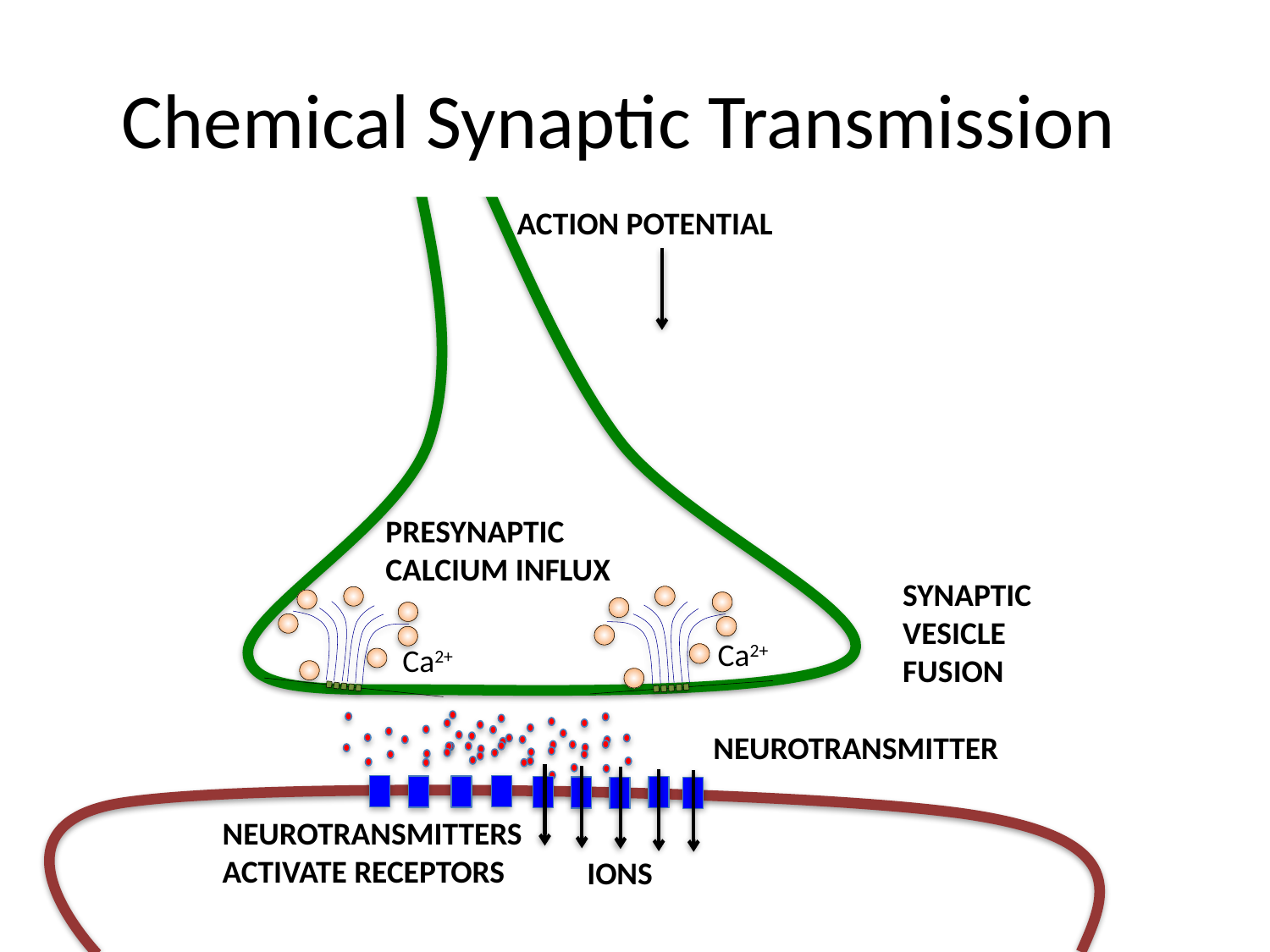

# Chemical Synaptic Transmission

ACTION POTENTIAL
PRESYNAPTIC CALCIUM INFLUX
SYNAPTIC VESICLE FUSION

Ca2+
Ca2+

NEUROTRANSMITTER

NEUROTRANSMITTERS ACTIVATE RECEPTORS
IONS